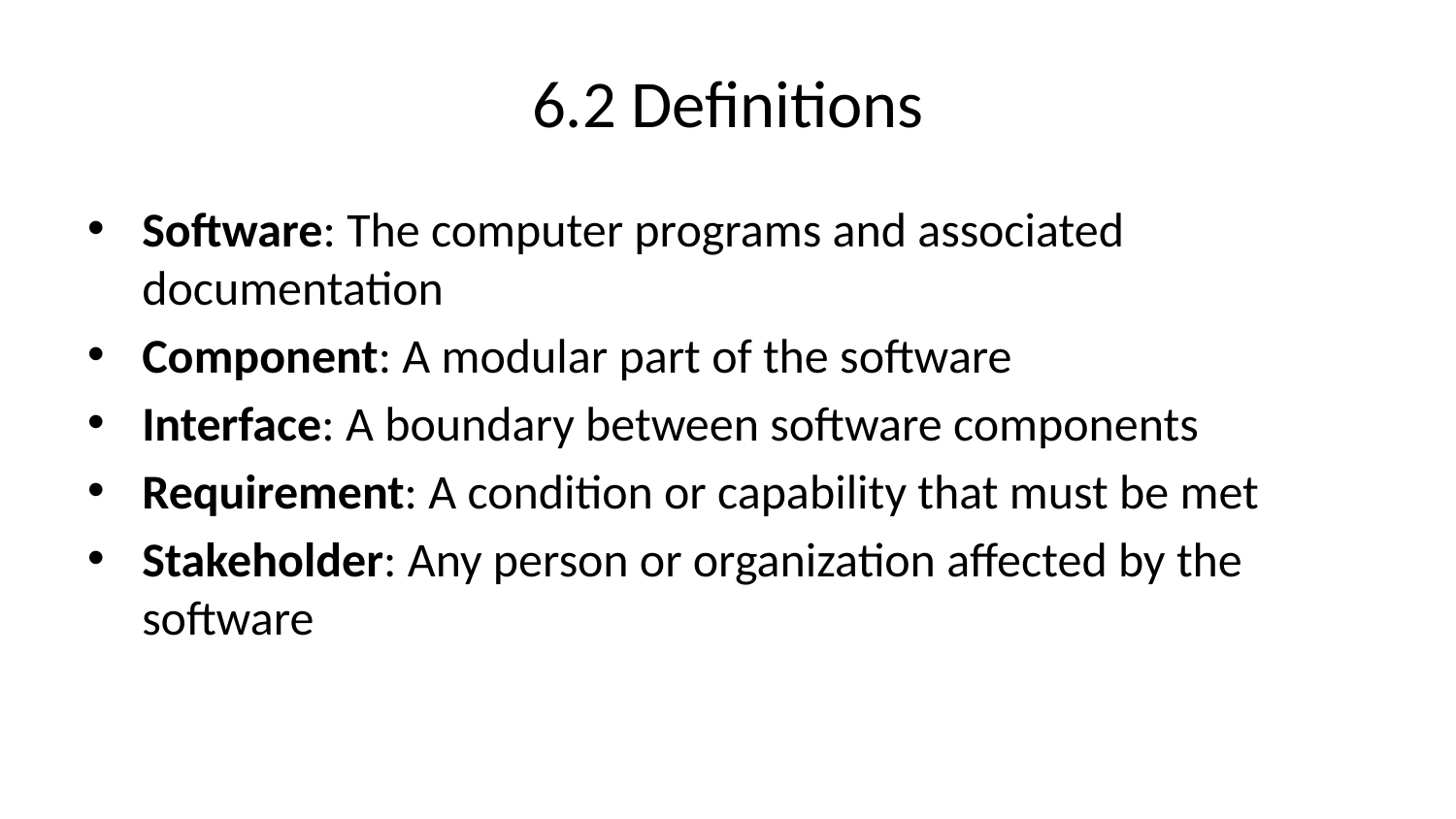

# 6.2 Definitions
Software: The computer programs and associated documentation
Component: A modular part of the software
Interface: A boundary between software components
Requirement: A condition or capability that must be met
Stakeholder: Any person or organization affected by the software